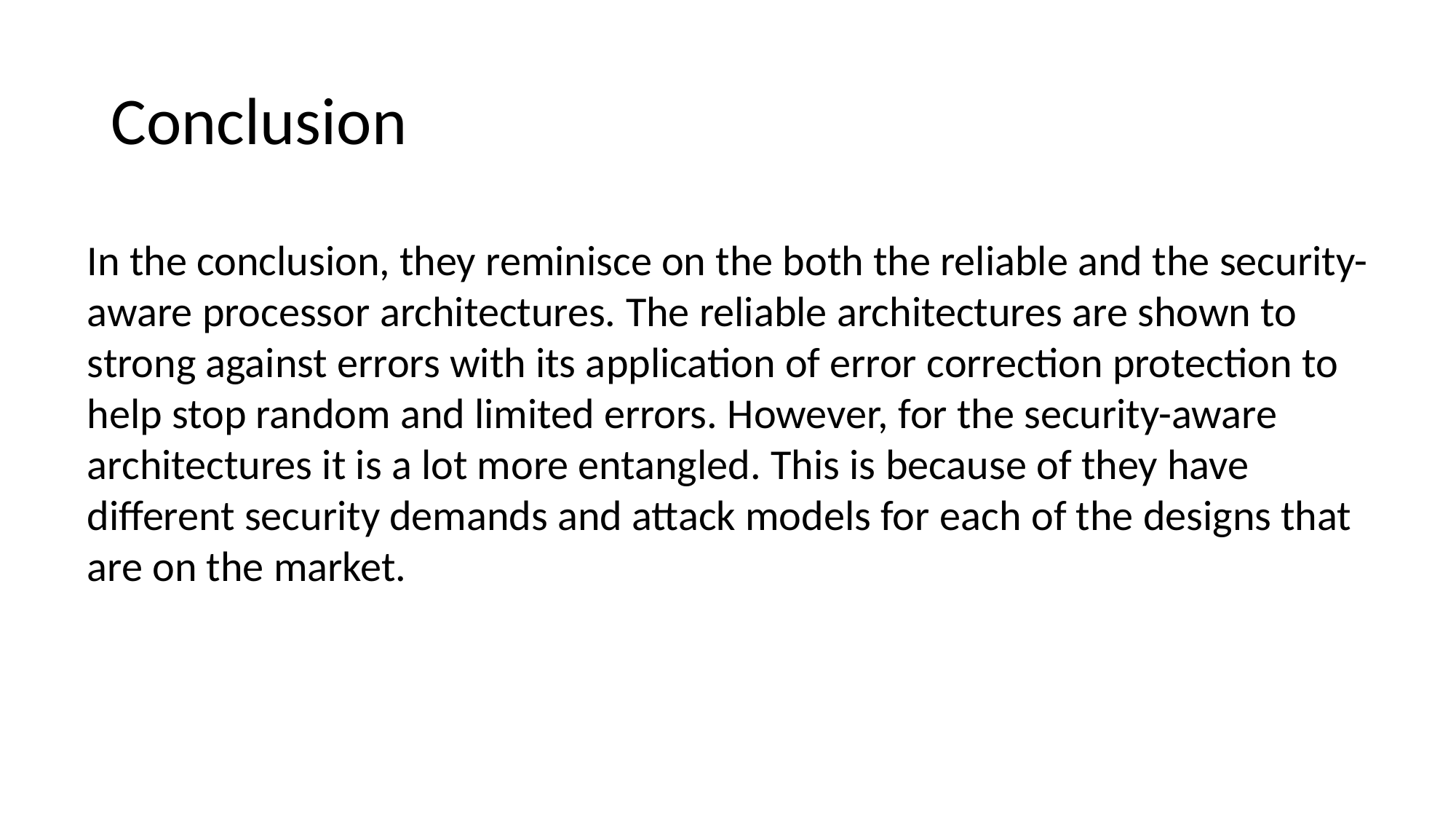

# Conclusion
In the conclusion, they reminisce on the both the reliable and the security-aware processor architectures. The reliable architectures are shown to strong against errors with its application of error correction protection to help stop random and limited errors. However, for the security-aware architectures it is a lot more entangled. This is because of they have different security demands and attack models for each of the designs that are on the market.